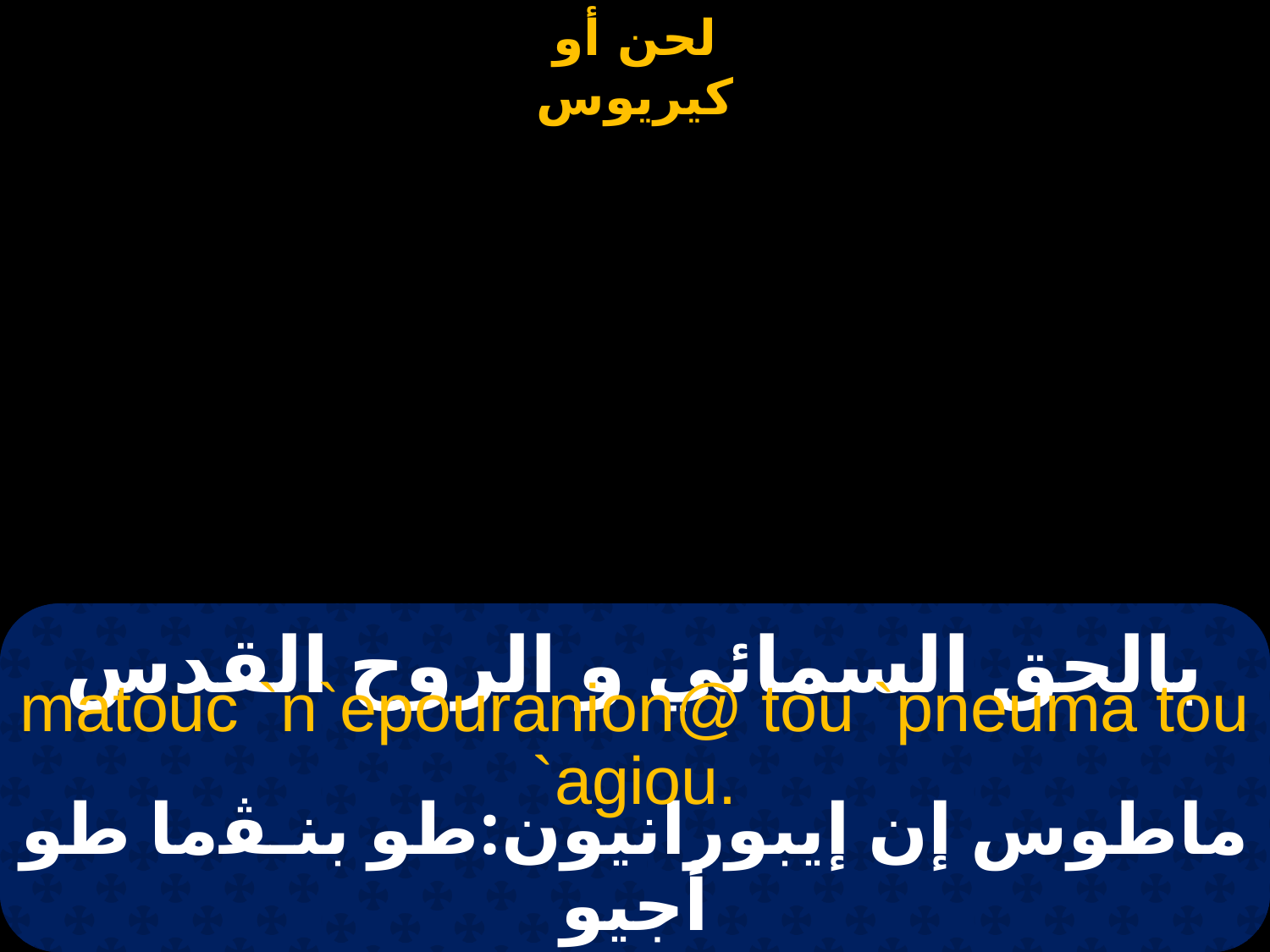

|  |  |  |
| --- | --- | --- |
# بالحق السمائي و الروح القدس
matouc `n`epouranion@ tou `pneuma tou `agiou.
ماطوس إن إيبورانيون:طو بنـﭭما طو أجيو